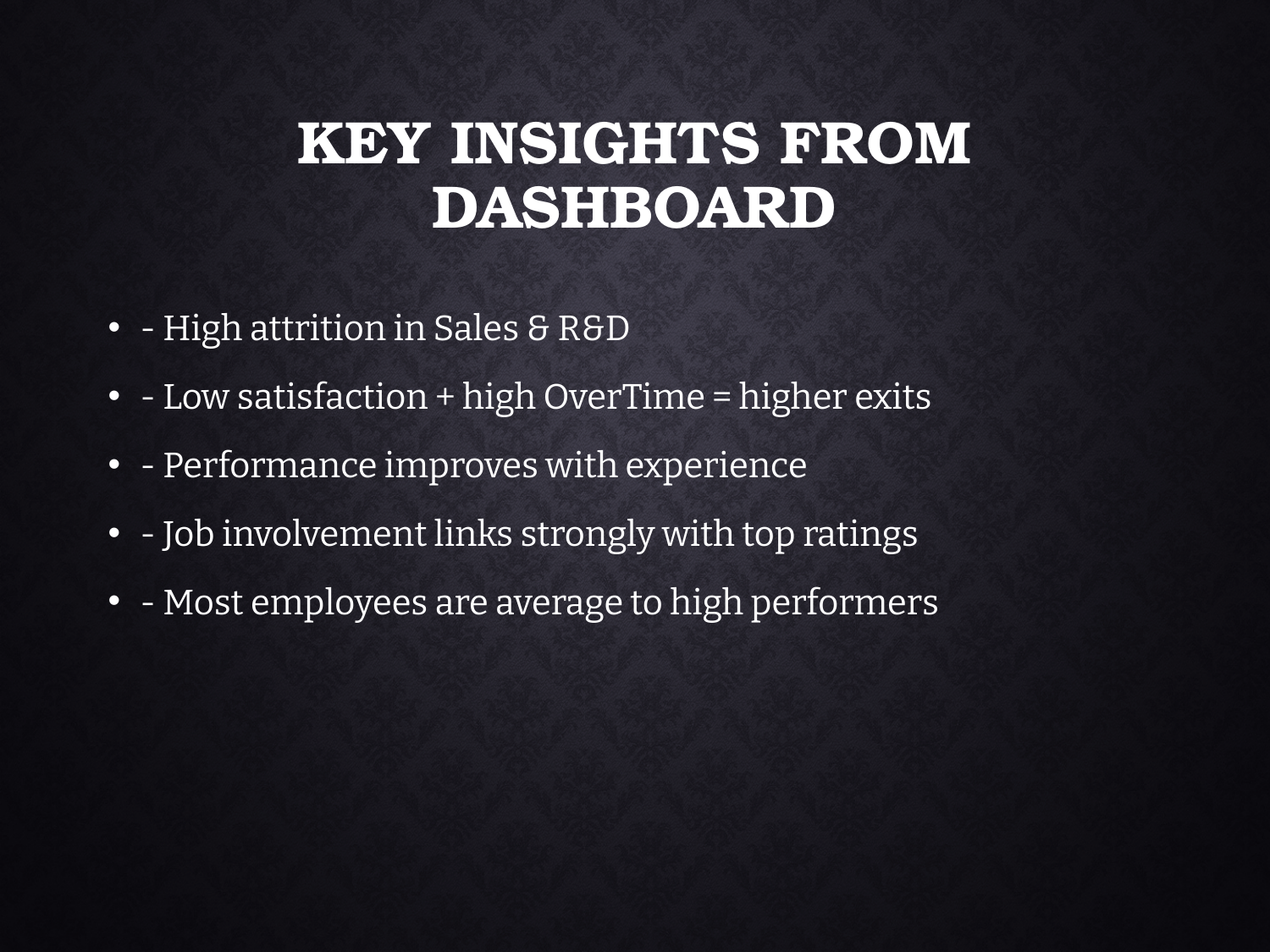

# Key Insights from Dashboard
- High attrition in Sales & R&D
- Low satisfaction + high OverTime = higher exits
- Performance improves with experience
- Job involvement links strongly with top ratings
- Most employees are average to high performers